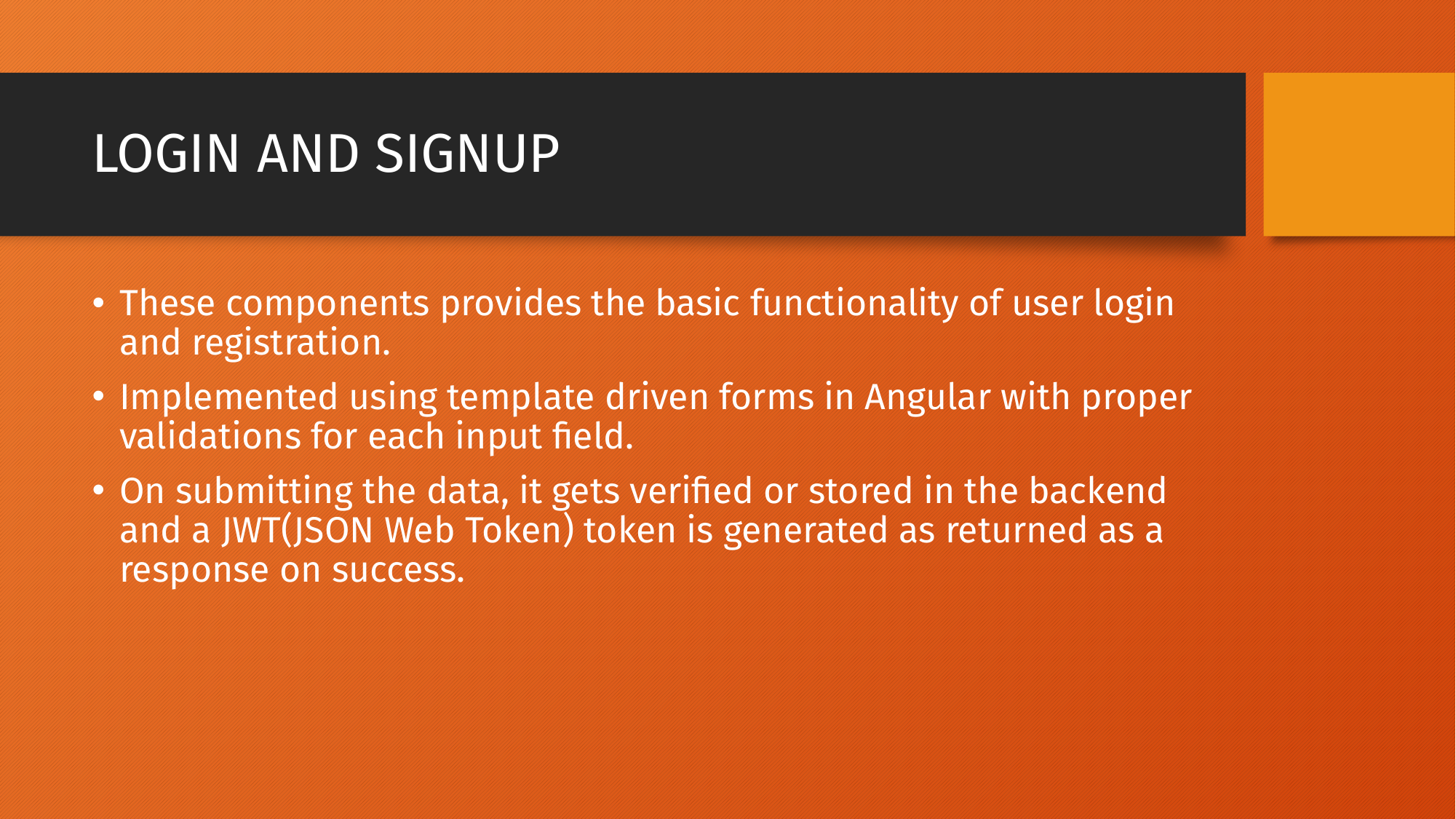

# LOGIN AND SIGNUP
These components provides the basic functionality of user login and registration.
Implemented using template driven forms in Angular with proper validations for each input field.
On submitting the data, it gets verified or stored in the backend and a JWT(JSON Web Token) token is generated as returned as a response on success.